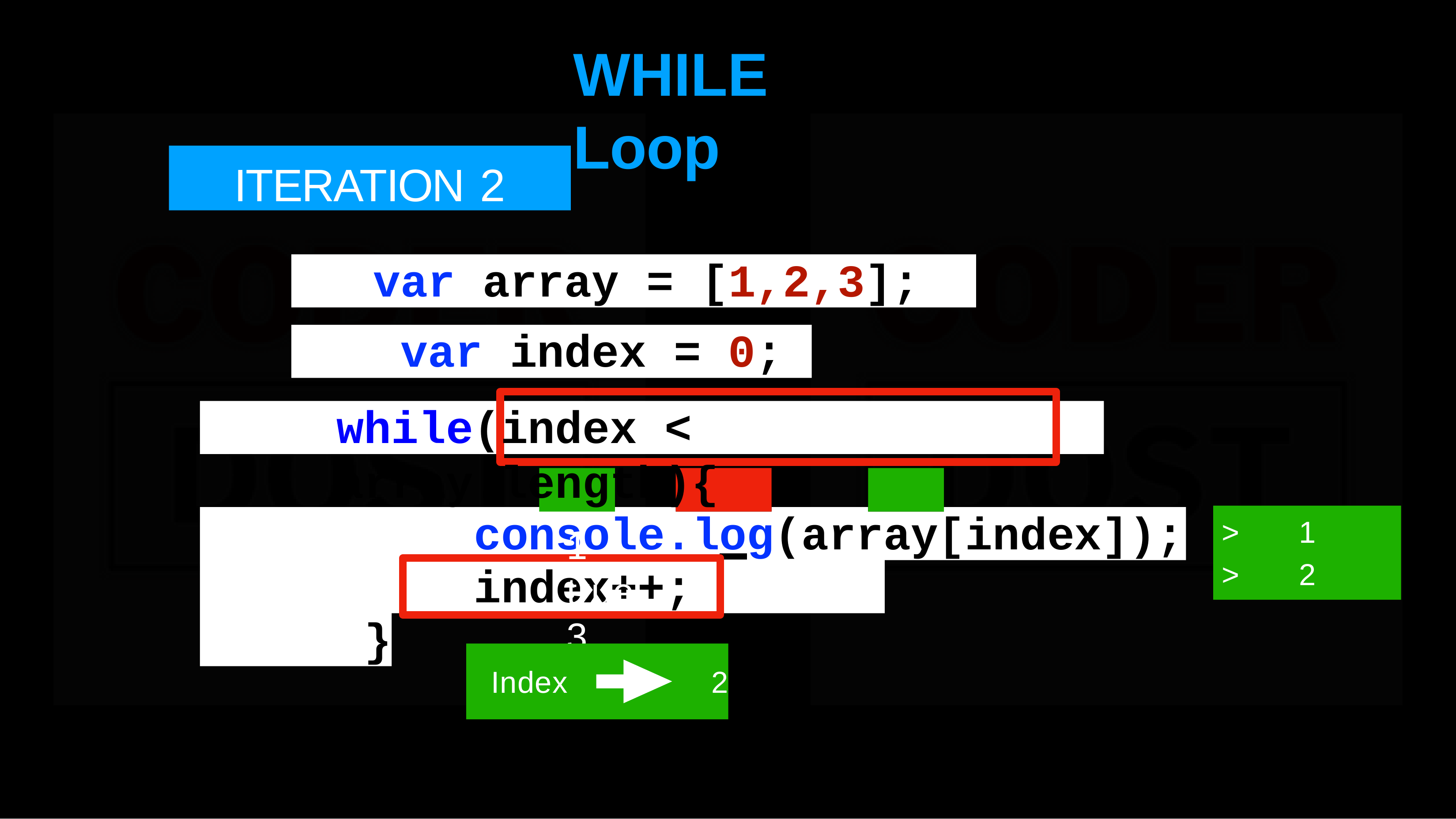

# WHILE	Loop
ITERATION	2
var array = [1,2,3];  var index = 0;
while(index < array.length){
1	true	3

console.log(array[index]);
>	1
>	2

index++;
}

Index	2